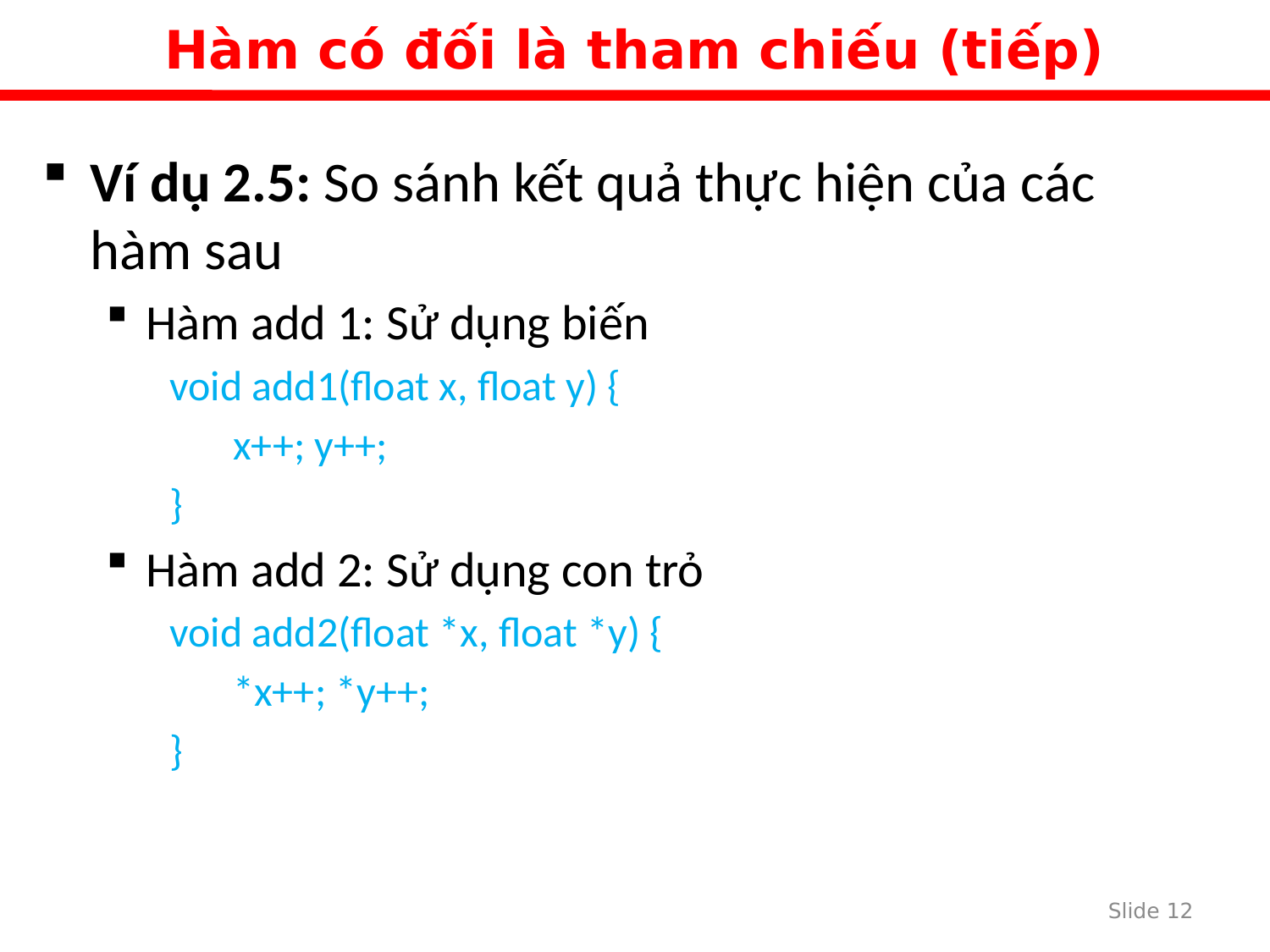

Hàm có đối là tham chiếu (tiếp)

Ví dụ 2.5: So sánh kết quả thực hiện của các hàm sau
Hàm add 1: Sử dụng biến
void add1(float x, float y) {
x++; y++;
}
Hàm add 2: Sử dụng con trỏ
void add2(float *x, float *y) {
*x++; *y++;
}
Slide 12